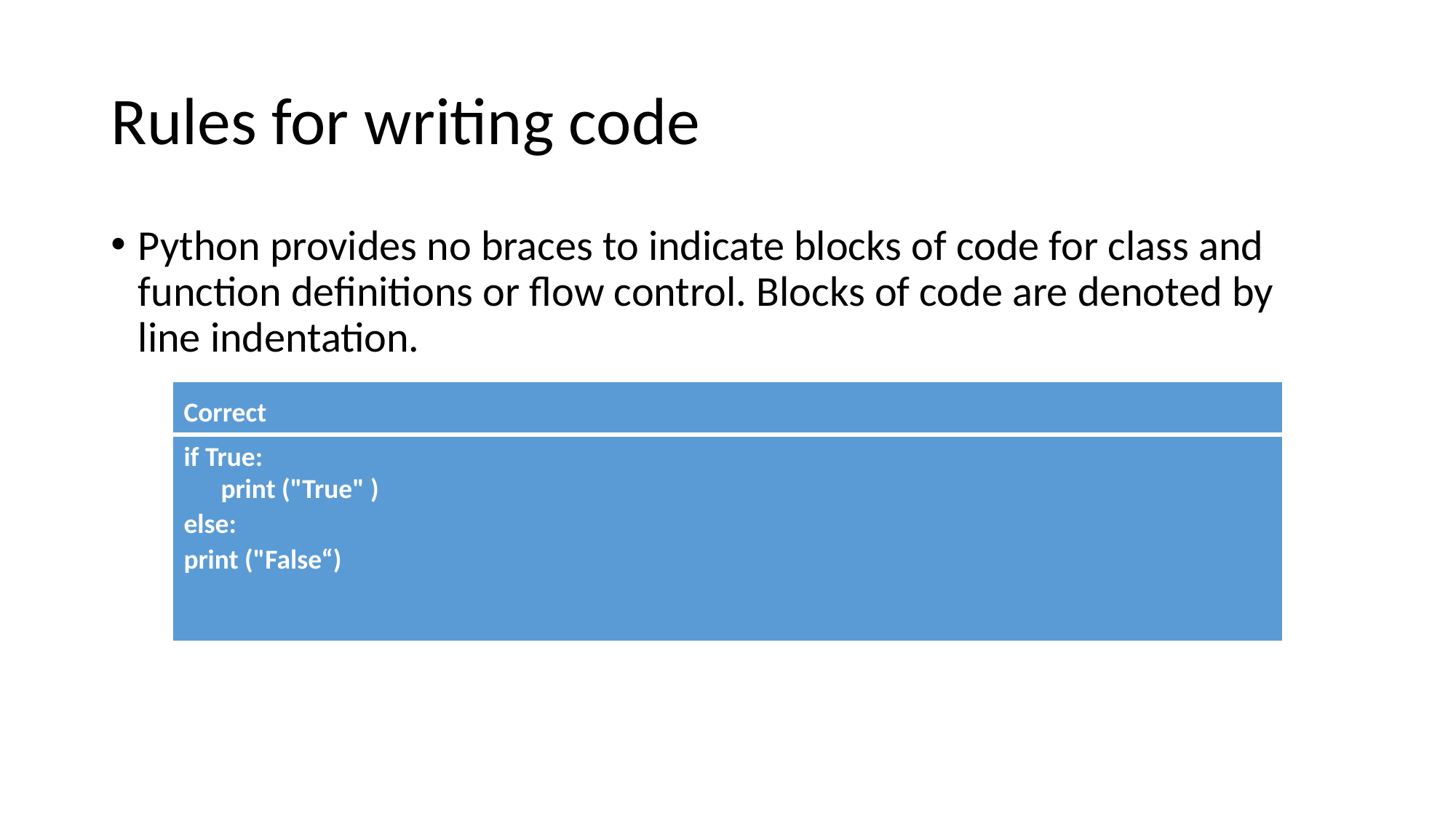

# Rules for writing code
Python provides no braces to indicate blocks of code for class and function definitions or flow control. Blocks of code are denoted by line indentation.

| Correct |
| --- |
| if True: print ("True" ) else: print ("False“) |